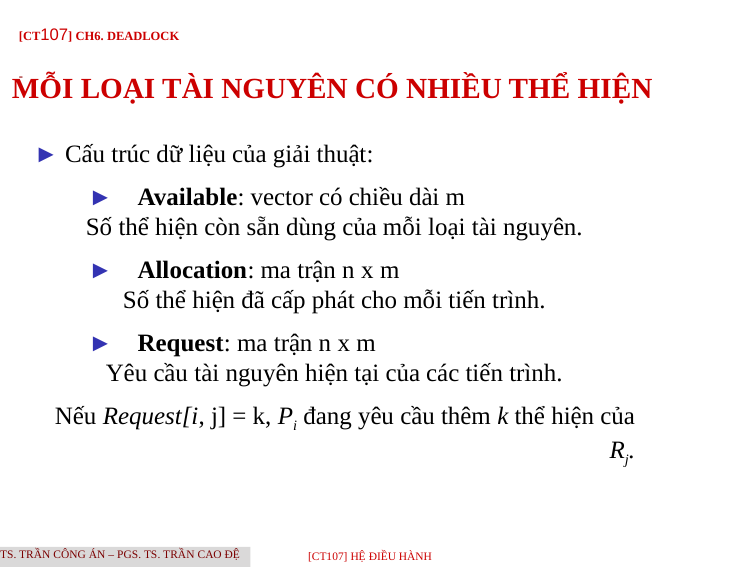

[CT107] Ch6. Deadlock -
MỖI LOẠI TÀI NGUYÊN CÓ NHIỀU THỂ HIỆN
► Cấu trúc dữ liệu của giải thuật:
►    Available: vector có chiều dài m
Số thể hiện còn sẵn dùng của mỗi loại tài nguyên.
►    Allocation: ma trận n x m
Số thể hiện đã cấp phát cho mỗi tiến trình.
►    Request: ma trận n x m
Yêu cầu tài nguyên hiện tại của các tiến trình.
Nếu Request[i, j] = k, Pi đang yêu cầu thêm k thể hiện của Rj.
TS. Trần Công Án – PGS. TS. Trần Cao Đệ
[CT107] HỆ điều hành